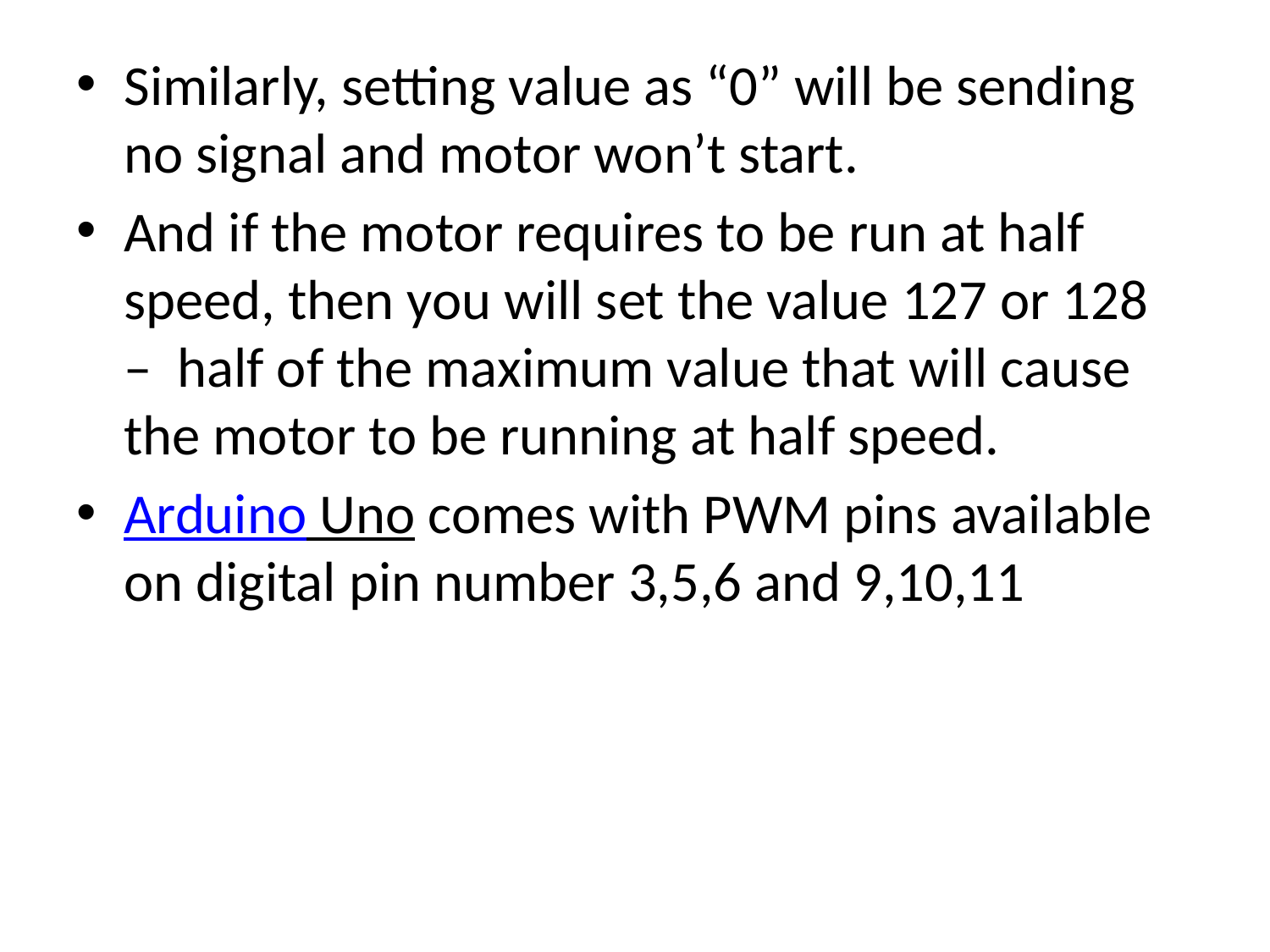

#
Similarly, setting value as “0” will be sending no signal and motor won’t start.
And if the motor requires to be run at half speed, then you will set the value 127 or 128 –  half of the maximum value that will cause the motor to be running at half speed.
Arduino Uno comes with PWM pins available on digital pin number 3,5,6 and 9,10,11